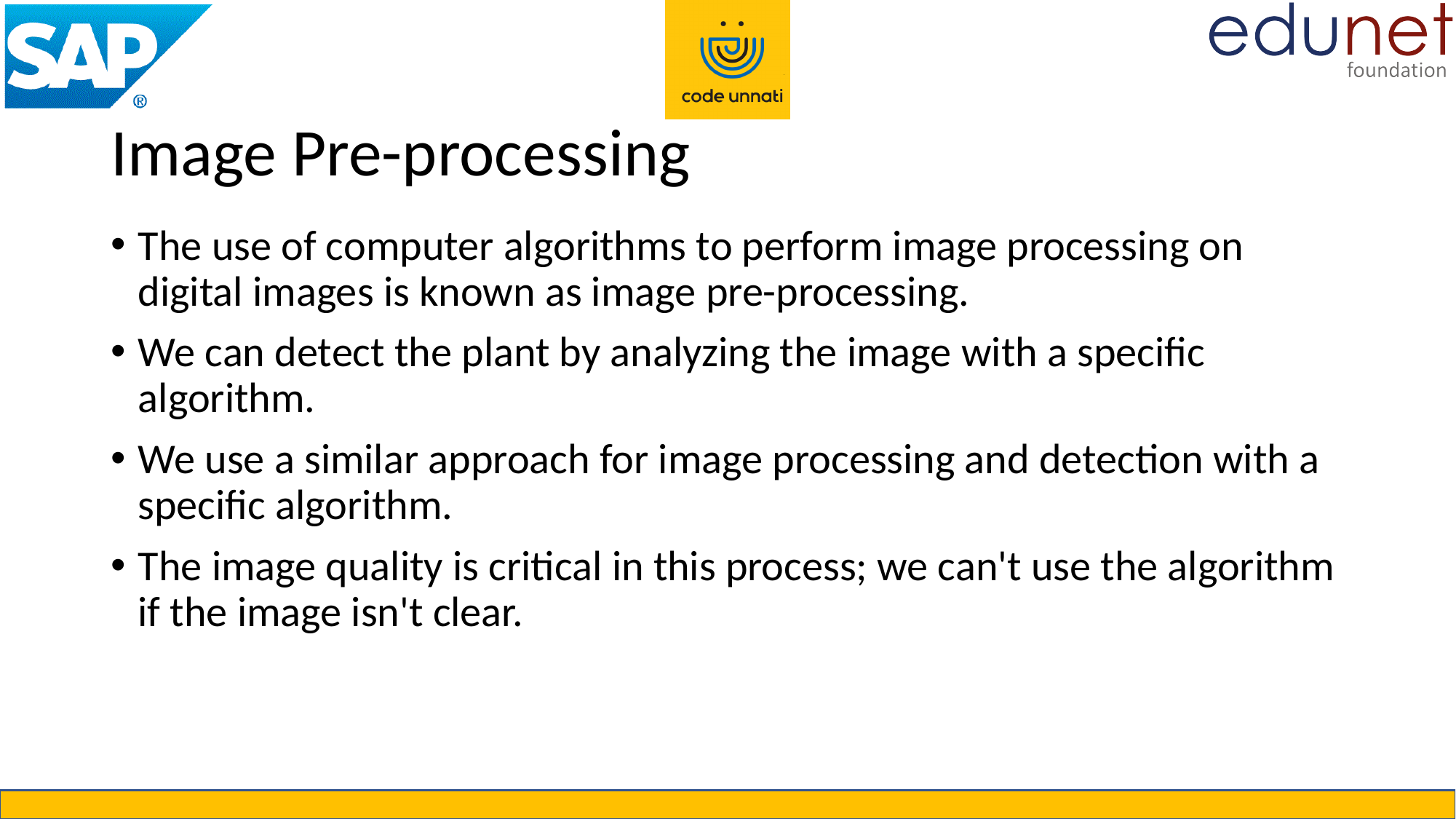

# Image Pre-processing
The use of computer algorithms to perform image processing on digital images is known as image pre-processing.
We can detect the plant by analyzing the image with a specific algorithm.
We use a similar approach for image processing and detection with a specific algorithm.
The image quality is critical in this process; we can't use the algorithm if the image isn't clear.